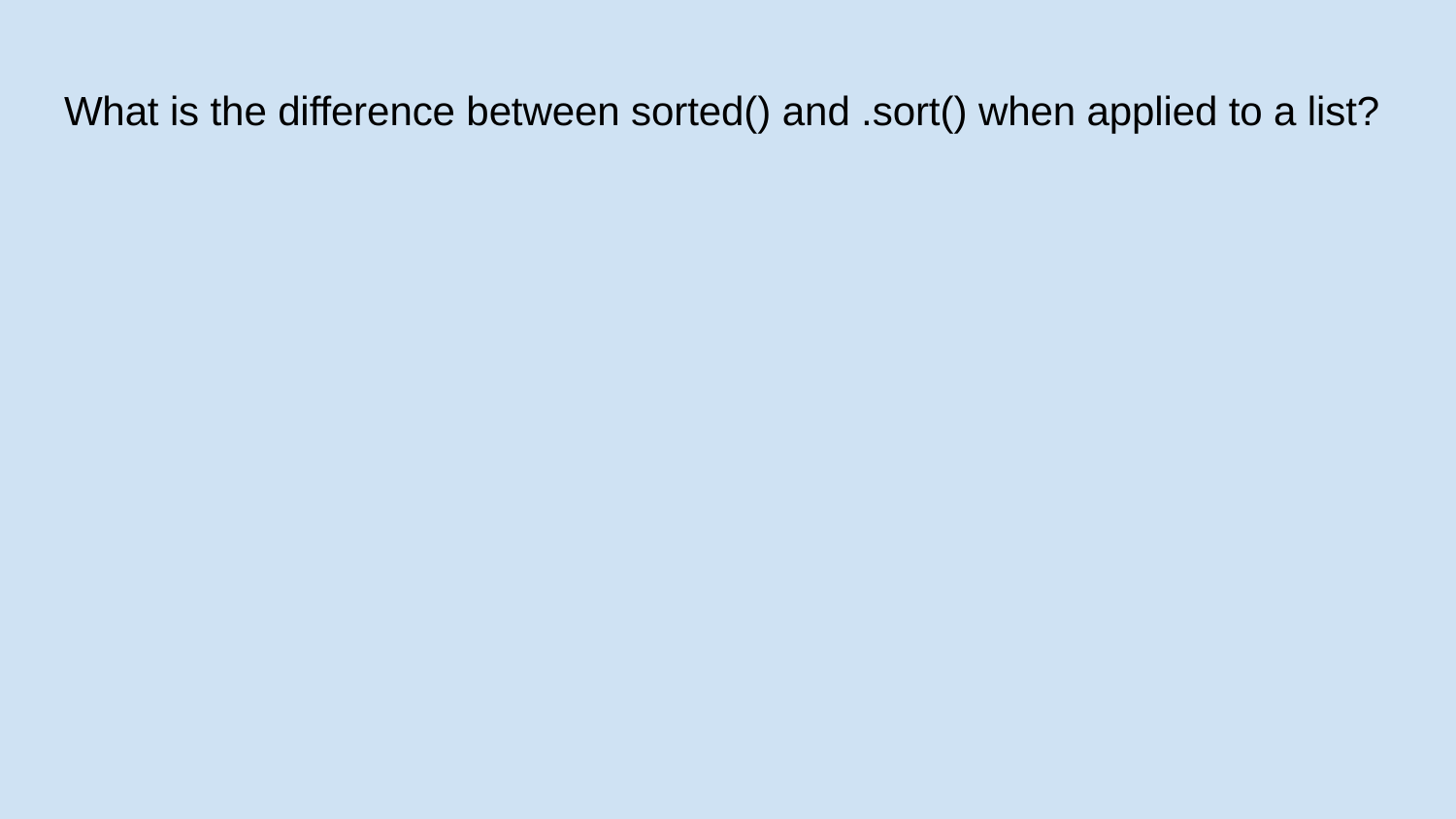

# What is the difference between sorted() and .sort() when applied to a list?